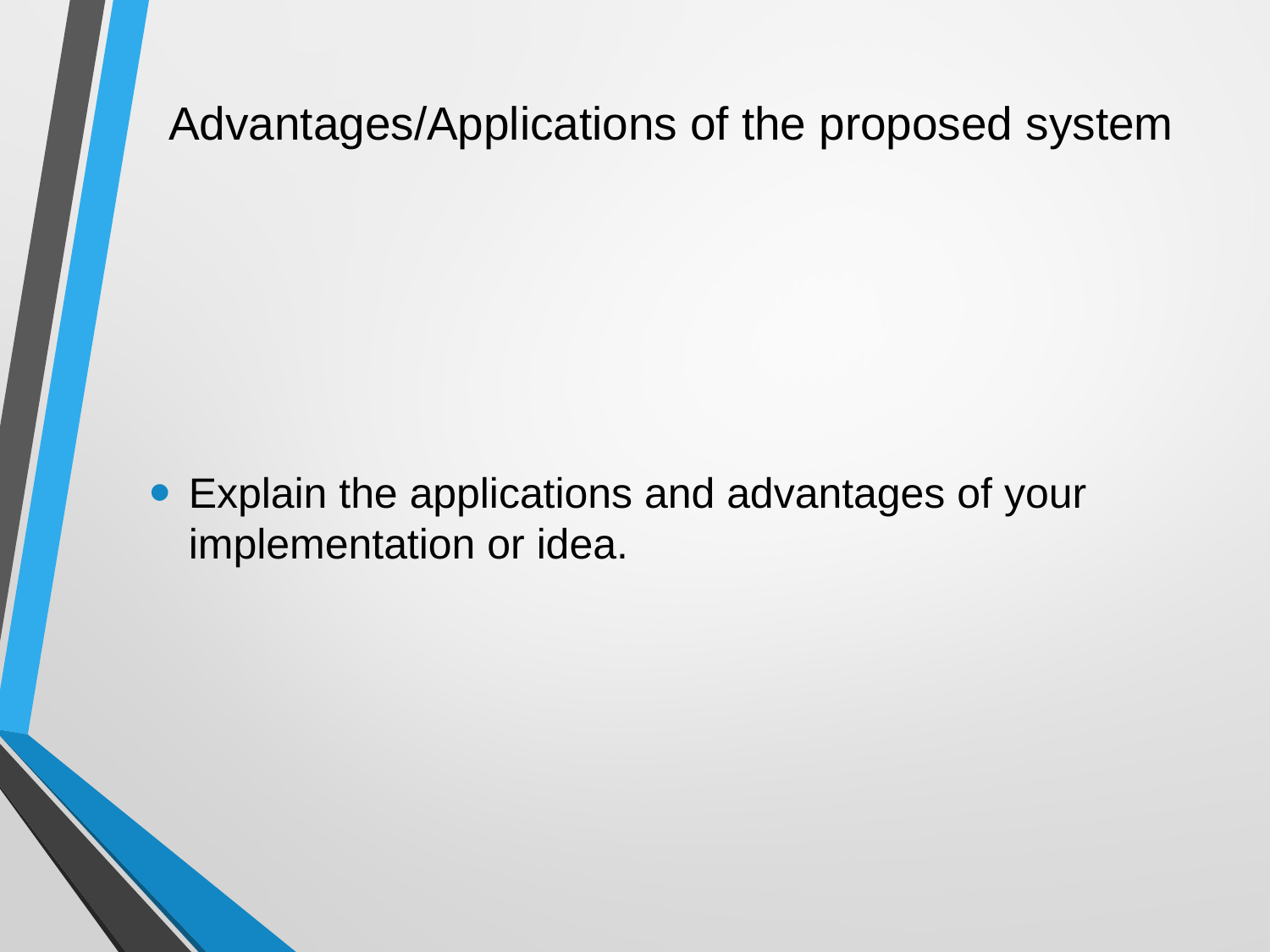

# Advantages/Applications of the proposed system
Explain the applications and advantages of your implementation or idea.